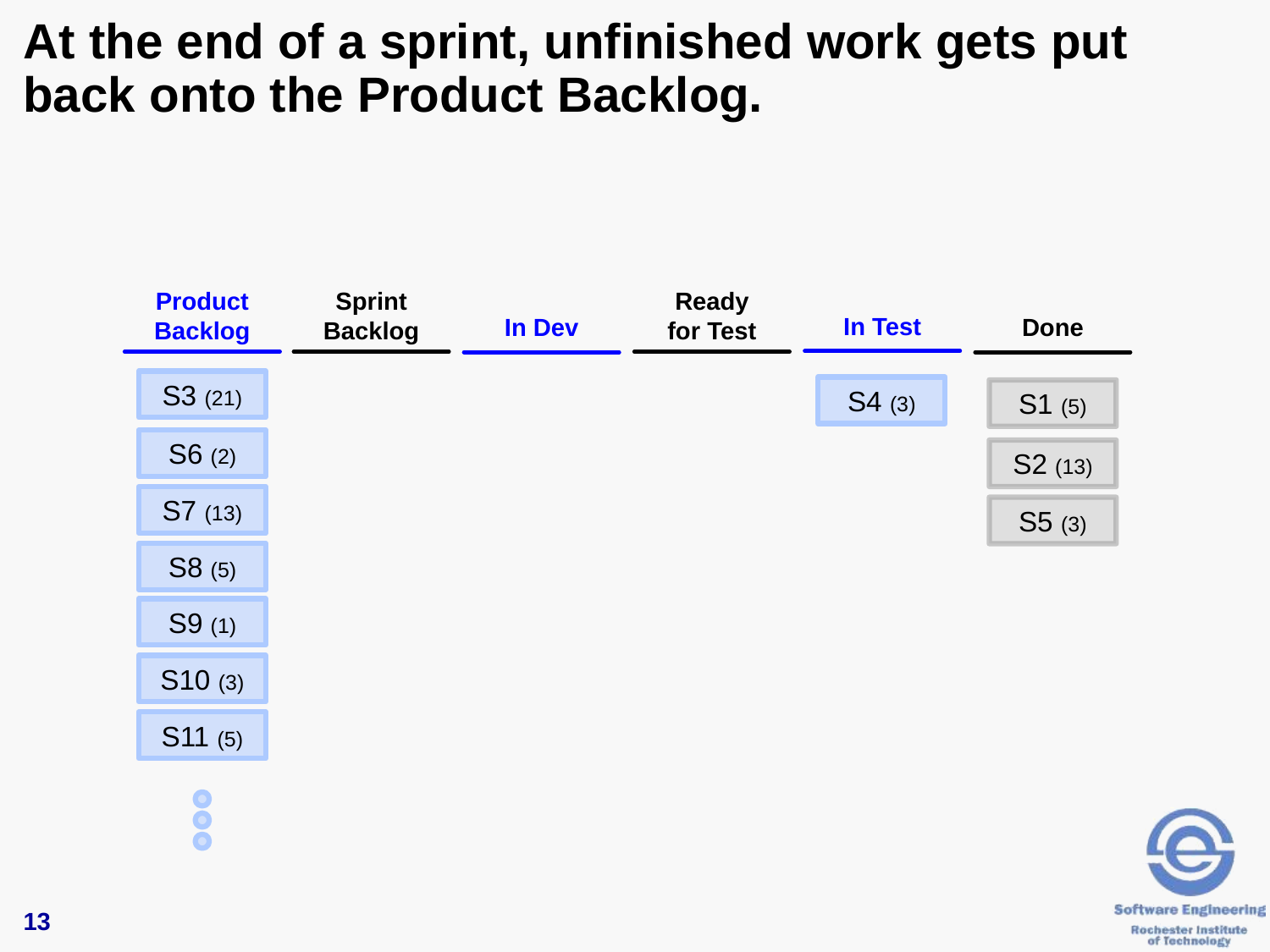

# At the end of a sprint, unfinished work gets put back onto the Product Backlog.
Product
Backlog
Sprint
Backlog
Ready
for Test
In Test
In Dev
Done
S3 (21)
S4 (3)
S1 (5)
S6 (2)
S2 (13)
S7 (13)
S5 (3)
S8 (5)
S9 (1)
S10 (3)
S11 (5)

13